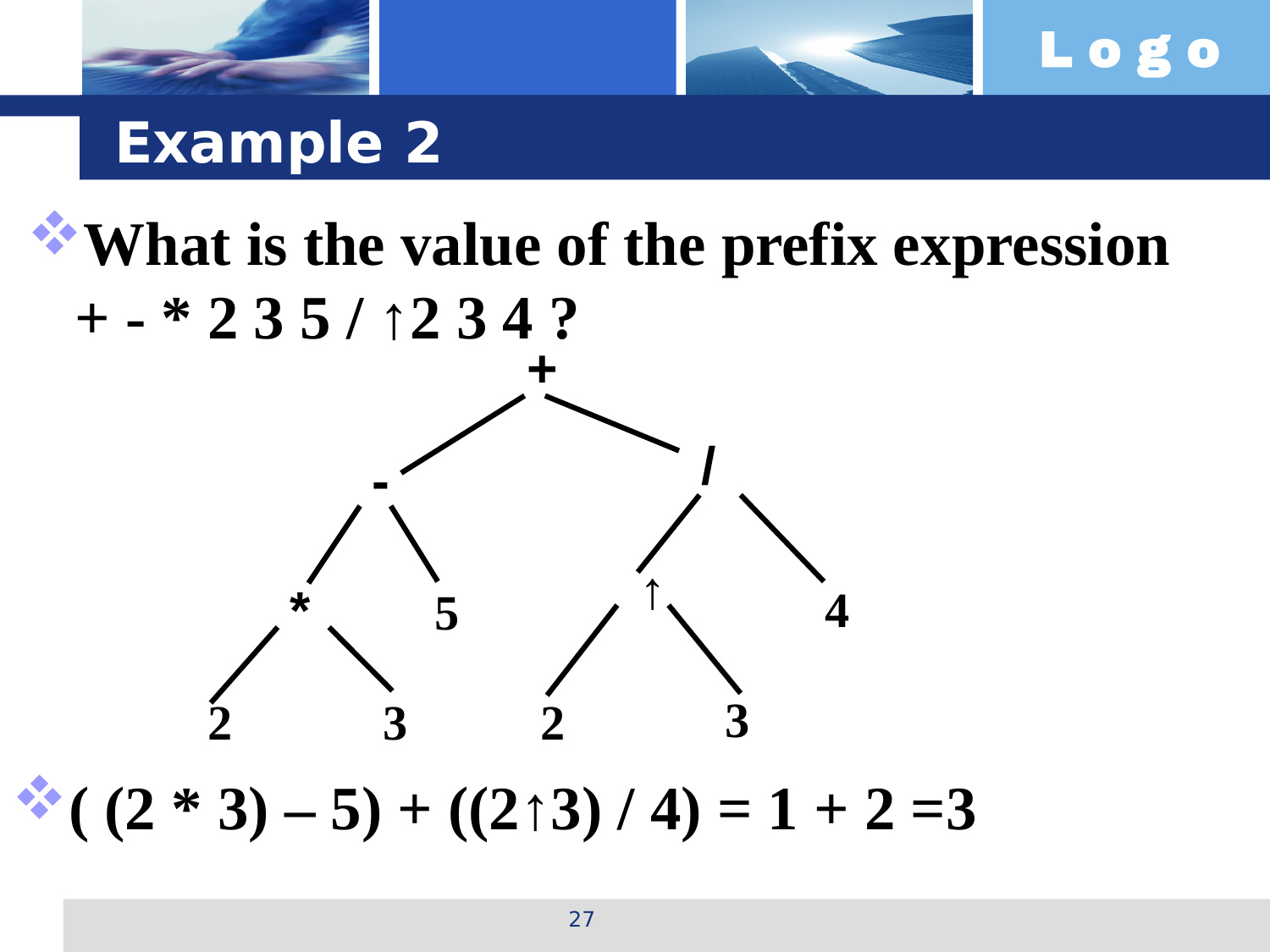

# Example 2
What is the value of the prefix expression     + - * 2 3 5 / ↑2 3 4 ?
+

/
-

↑
*
4
5

3
2
3
2
( (2 * 3) – 5) + ((2↑3) / 4) = 1 + 2 =3
27